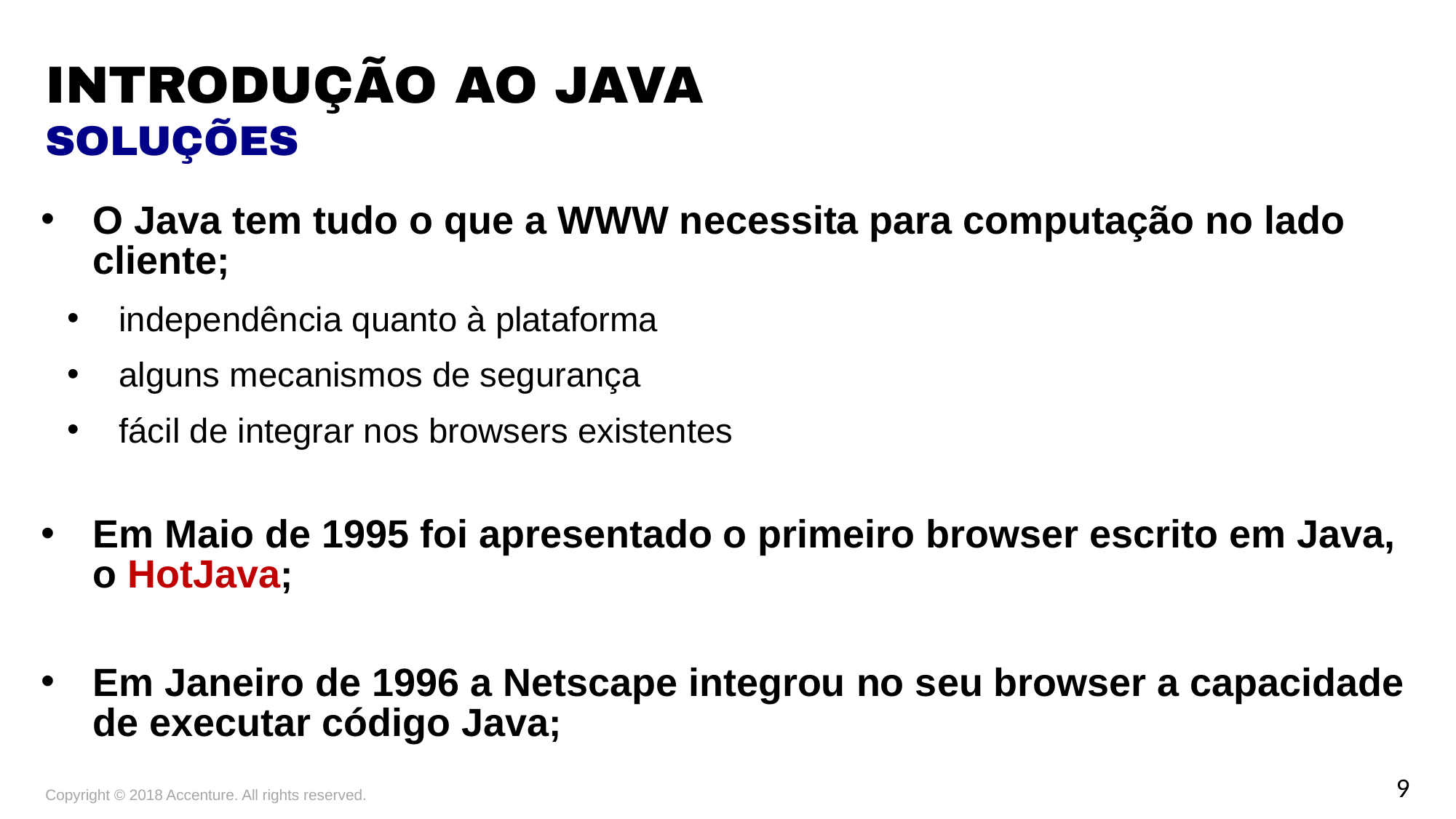

# Introdução ao java Soluções
O Java tem tudo o que a WWW necessita para computação no lado cliente;
independência quanto à plataforma
alguns mecanismos de segurança
fácil de integrar nos browsers existentes

Em Maio de 1995 foi apresentado o primeiro browser escrito em Java, o HotJava;

Em Janeiro de 1996 a Netscape integrou no seu browser a capacidade de executar código Java;

Copyright © 2018 Accenture. All rights reserved.
9